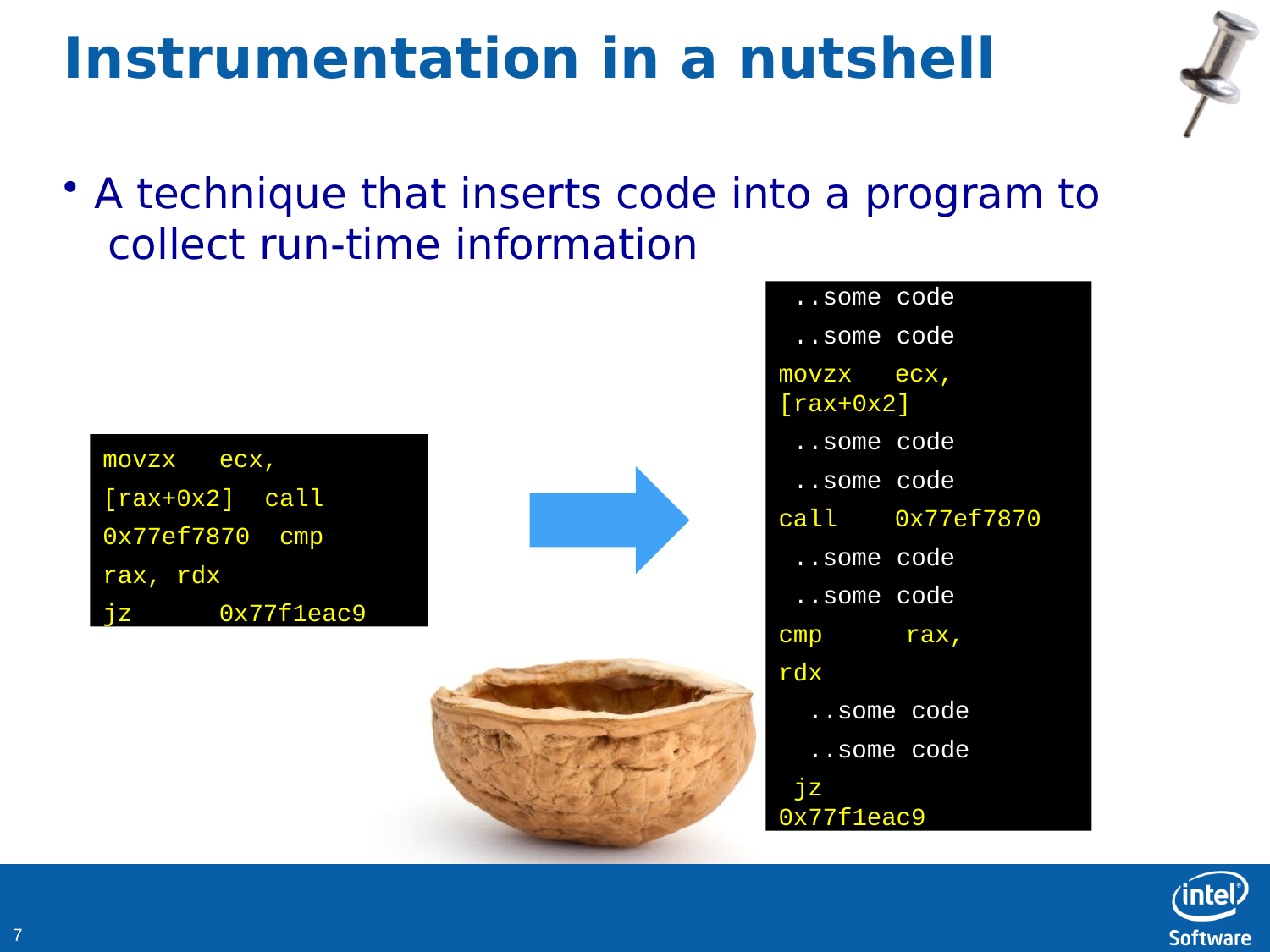

# Instrumentation in a nutshell
A technique that inserts code into a program to  collect run-time information
..some code
..some code
movzx	ecx, [rax+0x2]
..some code
..some code
call	0x77ef7870
..some code
..some code  cmp	rax, rdx
..some code
..some code
jz	0x77f1eac9
movzx	ecx, [rax+0x2]  call	0x77ef7870  cmp	rax, rdx
jz	0x77f1eac9

7